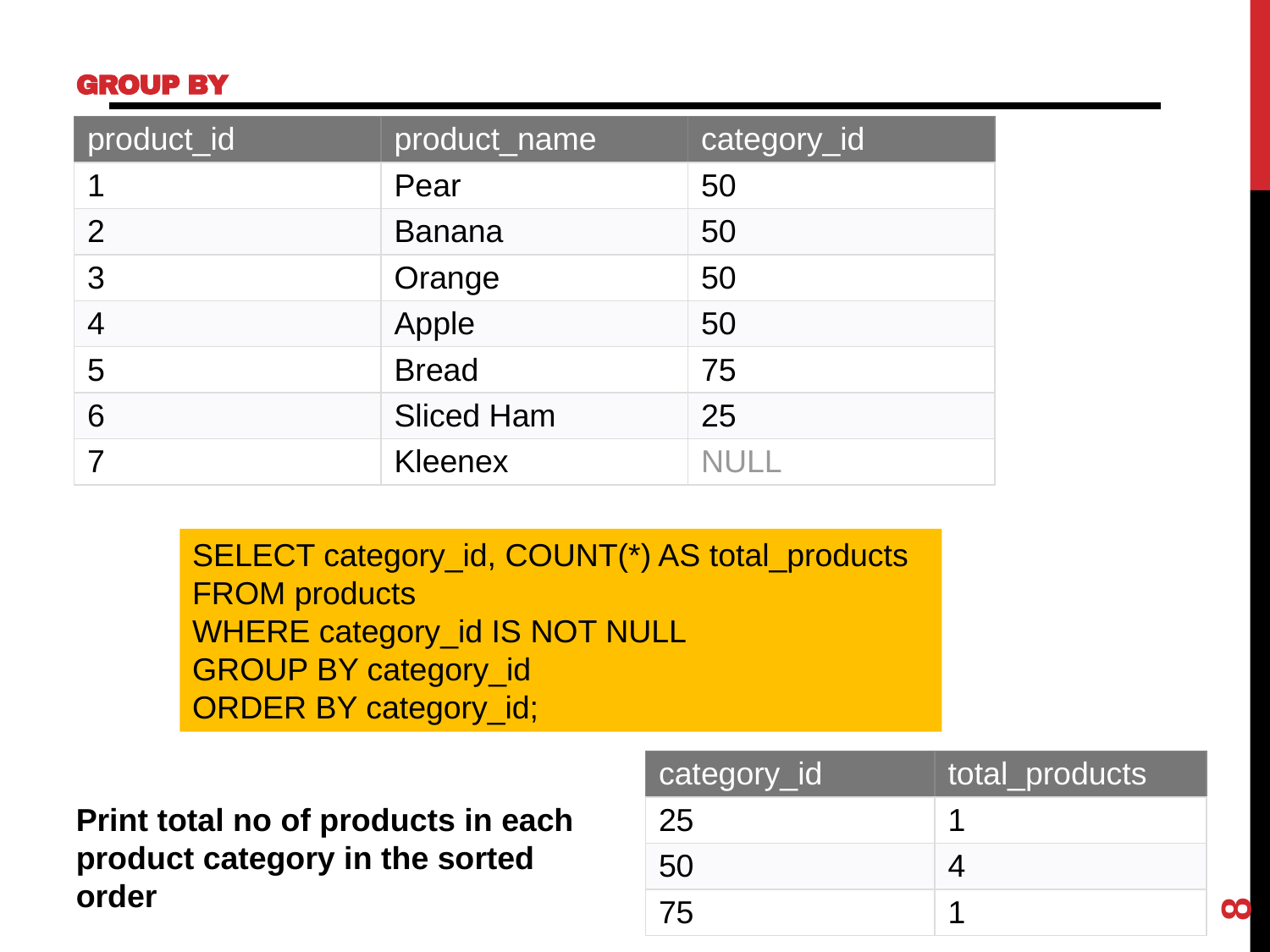

# GROUP BY
| product\_id | product\_name | category\_id |
| --- | --- | --- |
| 1 | Pear | 50 |
| 2 | Banana | 50 |
| 3 | Orange | 50 |
| 4 | Apple | 50 |
| 5 | Bread | 75 |
| 6 | Sliced Ham | 25 |
| 7 | Kleenex | NULL |
SELECT category_id, COUNT(*) AS total_products FROM products
WHERE category_id IS NOT NULL
GROUP BY category_id
ORDER BY category_id;
| category\_id | total\_products |
| --- | --- |
| 25 | 1 |
| 50 | 4 |
| 75 | 1 |
Print total no of products in each product category in the sorted order
8